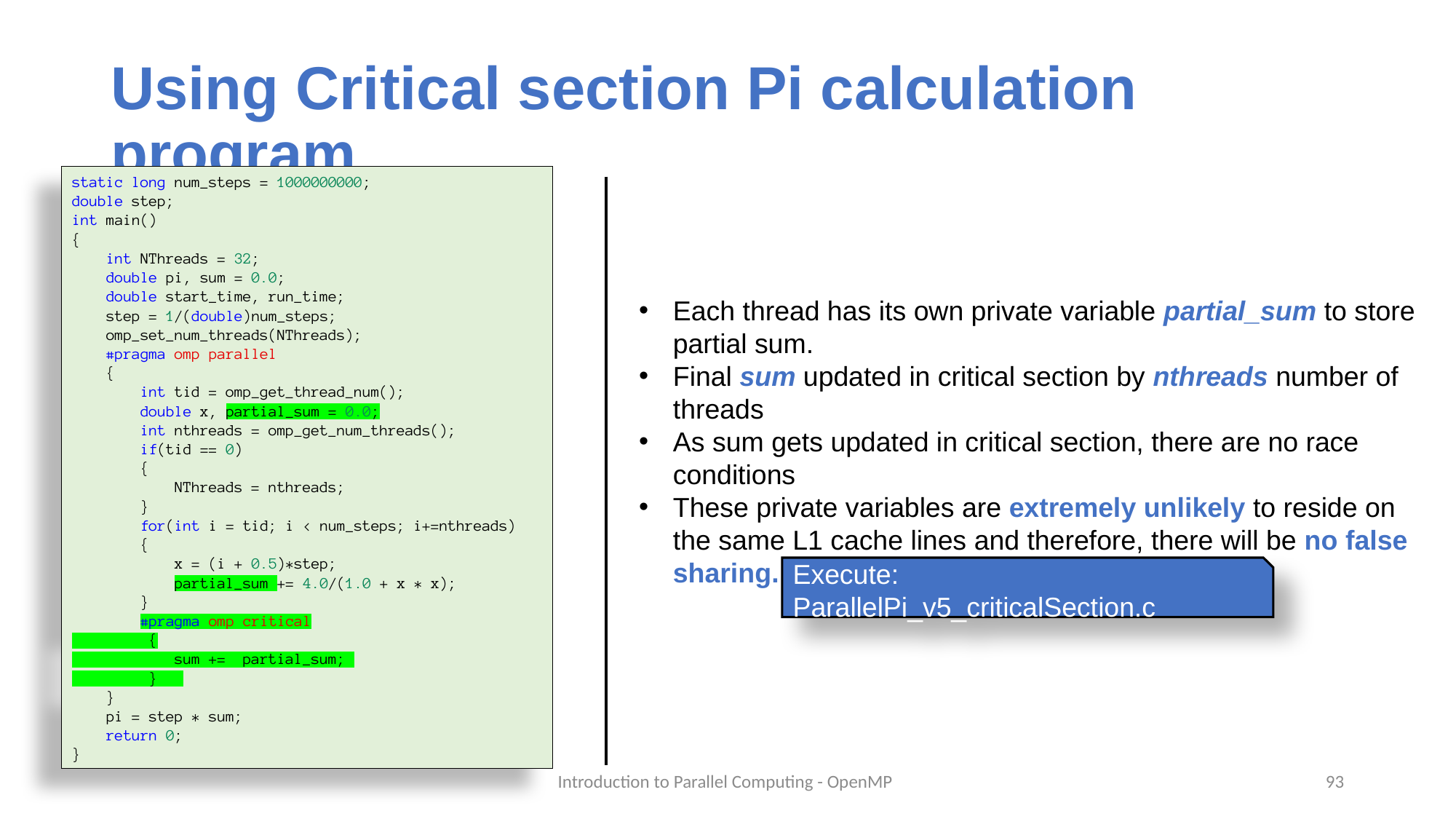

# Using Critical section Pi calculation program
static long num_steps = 1000000000;
double step;
int main()
{
    int NThreads = 32;
    double pi, sum = 0.0;
    double start_time, run_time;
    step = 1/(double)num_steps;
    omp_set_num_threads(NThreads);
    #pragma omp parallel
    {
        int tid = omp_get_thread_num();
        double x, partial_sum = 0.0;
        int nthreads = omp_get_num_threads();
        if(tid == 0)
        {
            NThreads = nthreads;
        }
        for(int i = tid; i < num_steps; i+=nthreads)
        {
            x = (i + 0.5)*step;
            partial_sum += 4.0/(1.0 + x * x);
        }
        #pragma omp critical
         {
            sum +=  partial_sum;
         }
    }
    pi = step * sum;
    return 0;
}
Each thread has its own private variable partial_sum to store partial sum.
Final sum updated in critical section by nthreads number of threads
As sum gets updated in critical section, there are no race conditions
These private variables are extremely unlikely to reside on the same L1 cache lines and therefore, there will be no false sharing.
Execute: ParallelPi_v5_criticalSection.c
Introduction to Parallel Computing - OpenMP
93